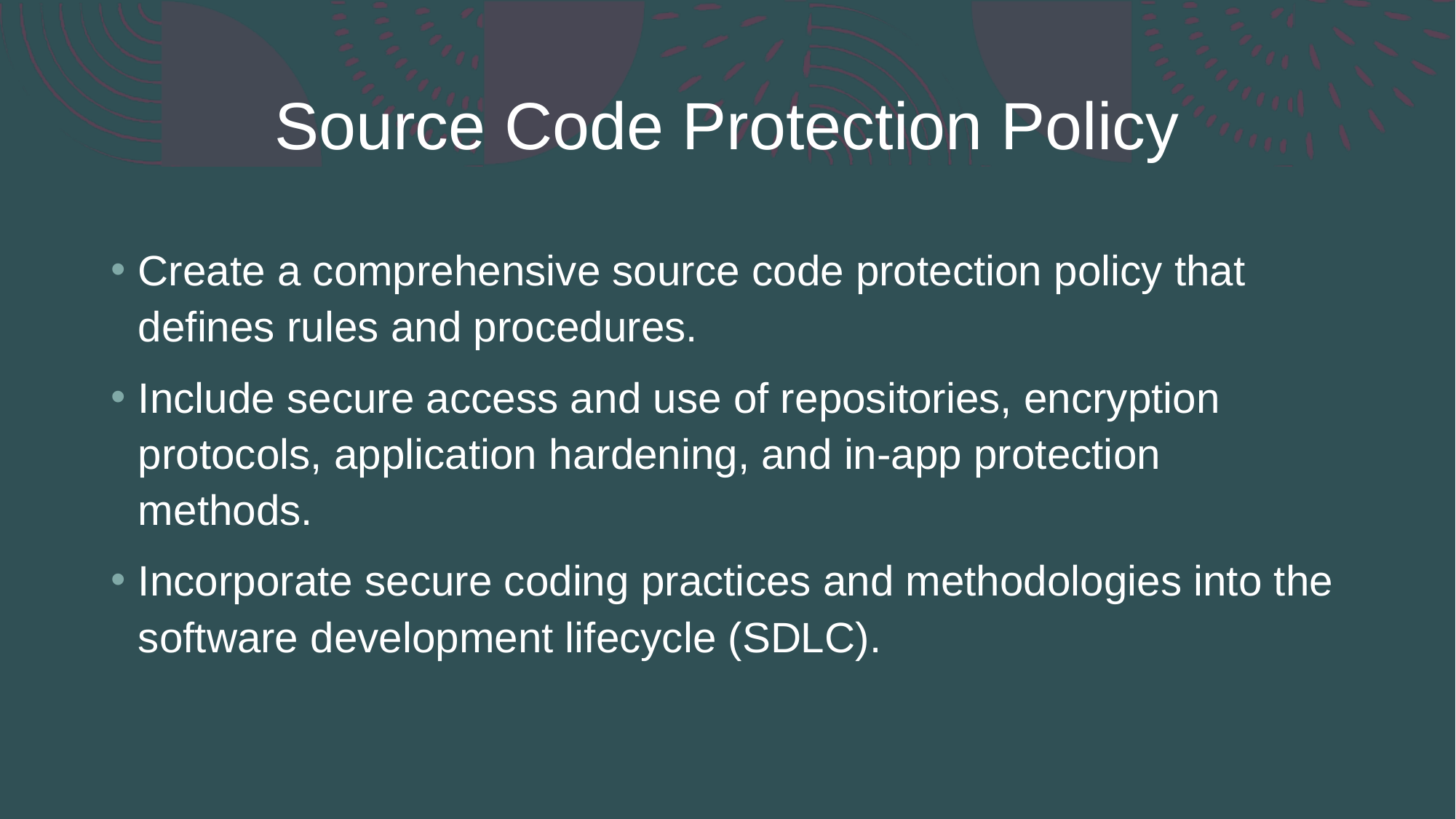

# Source Code Protection Policy
Create a comprehensive source code protection policy that defines rules and procedures.
Include secure access and use of repositories, encryption protocols, application hardening, and in-app protection methods.
Incorporate secure coding practices and methodologies into the software development lifecycle (SDLC).